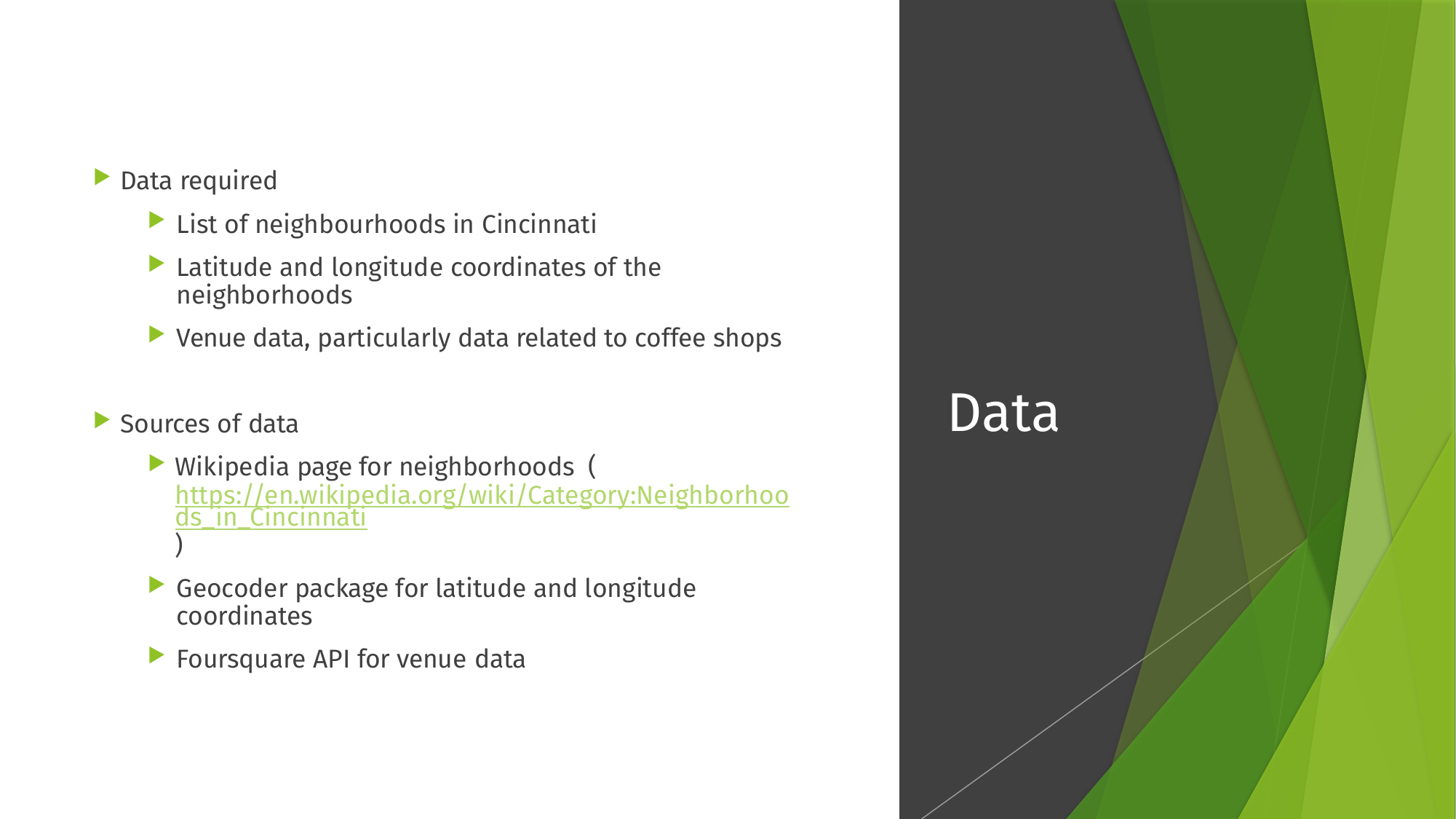

Data required
List of neighbourhoods in Cincinnati
Latitude and longitude coordinates of the neighborhoods
Venue data, particularly data related to coffee shops

Sources of data
Wikipedia page for neighborhoods  (https://en.wikipedia.org/wiki/Category:Neighborhoods_in_Cincinnati)
Geocoder package for latitude and longitude coordinates
Foursquare API for venue data
# Data